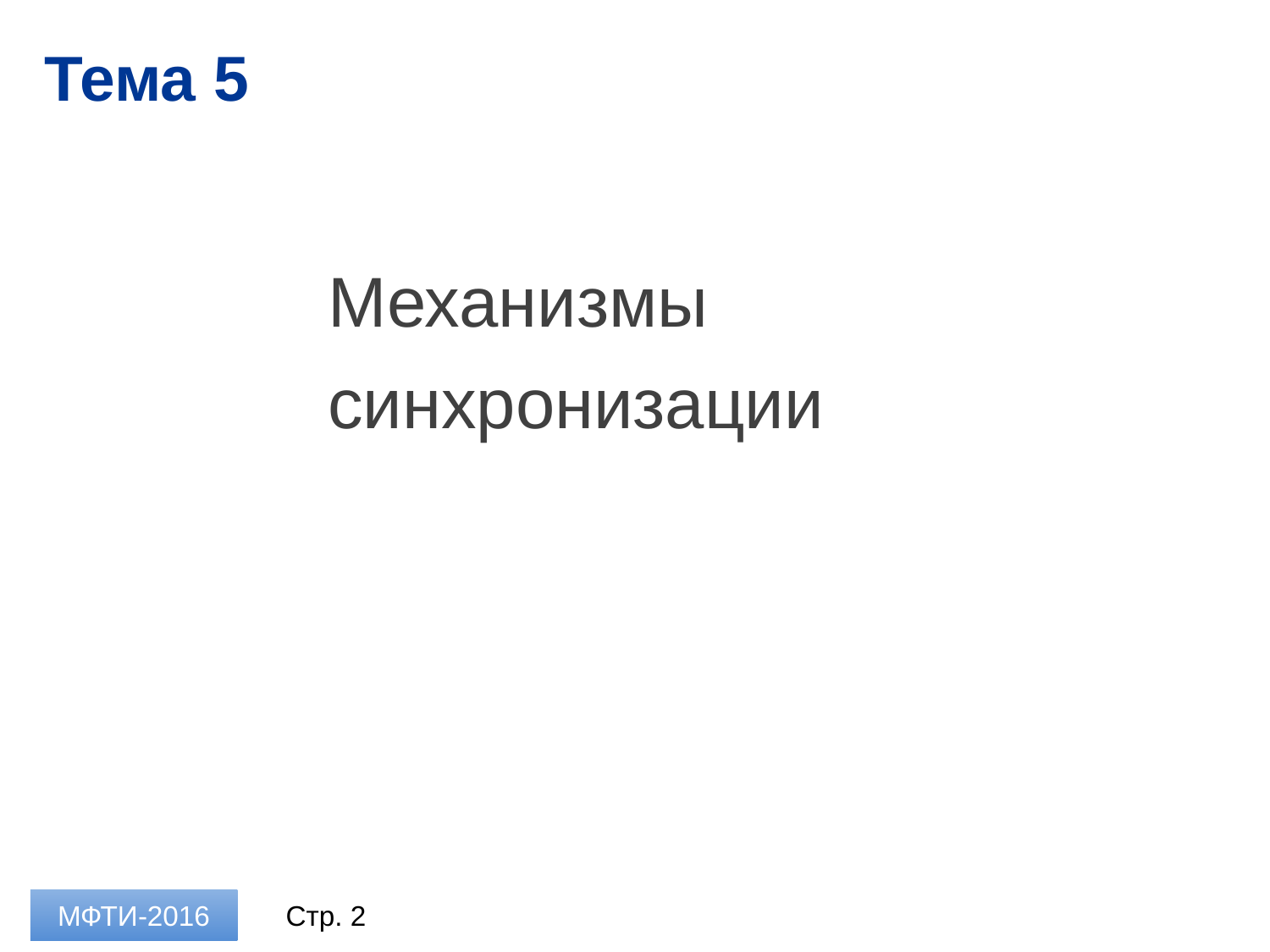

# Тема 5

Механизмы синхронизации
МФТИ-2016
Стр. 2